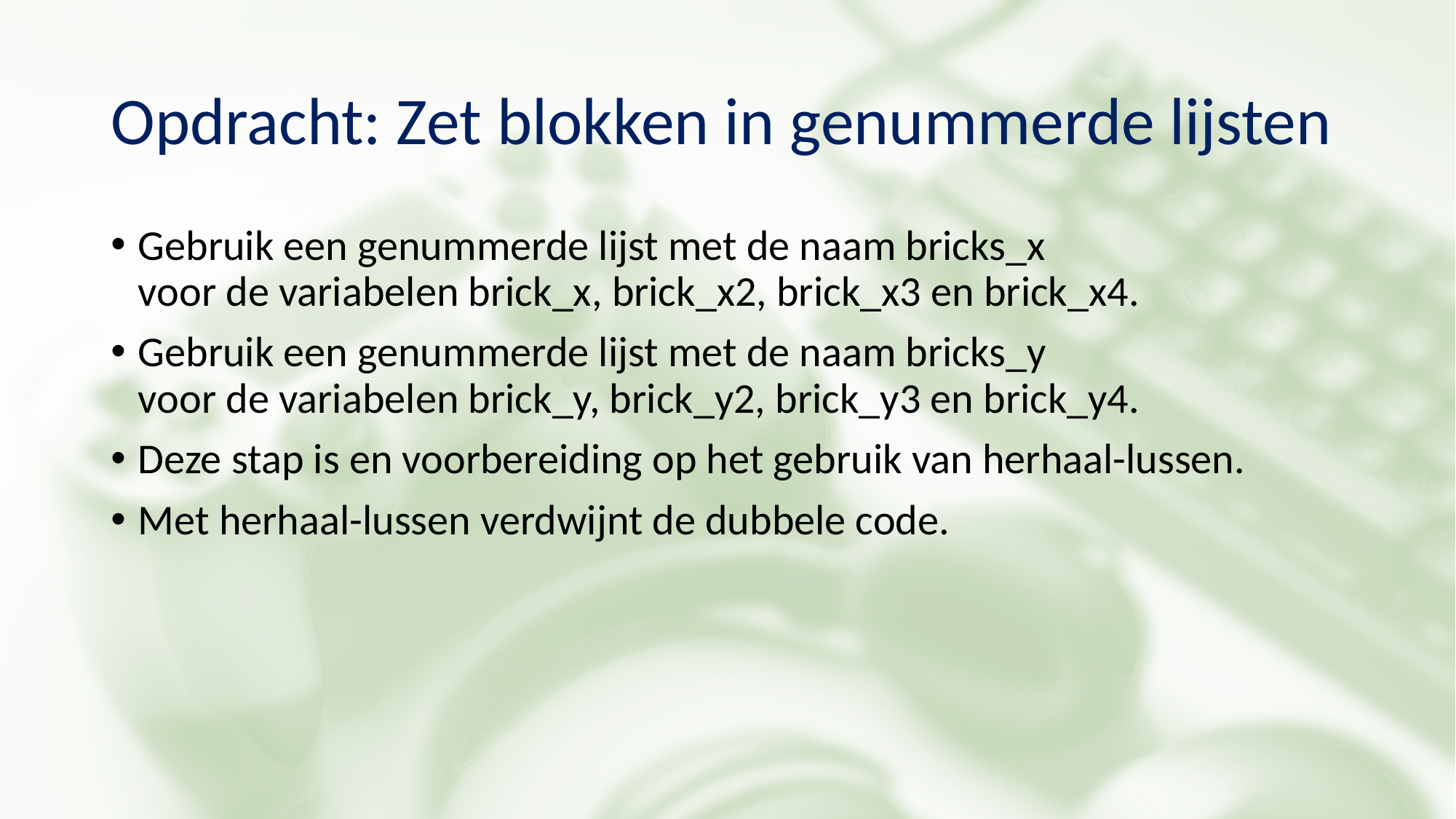

# Opdracht: Zet blokken in genummerde lijsten
Gebruik een genummerde lijst met de naam bricks_x
voor de variabelen brick_x, brick_x2, brick_x3 en brick_x4.
Gebruik een genummerde lijst met de naam bricks_y
voor de variabelen brick_y, brick_y2, brick_y3 en brick_y4.
Deze stap is en voorbereiding op het gebruik van herhaal-lussen.
Met herhaal-lussen verdwijnt de dubbele code.